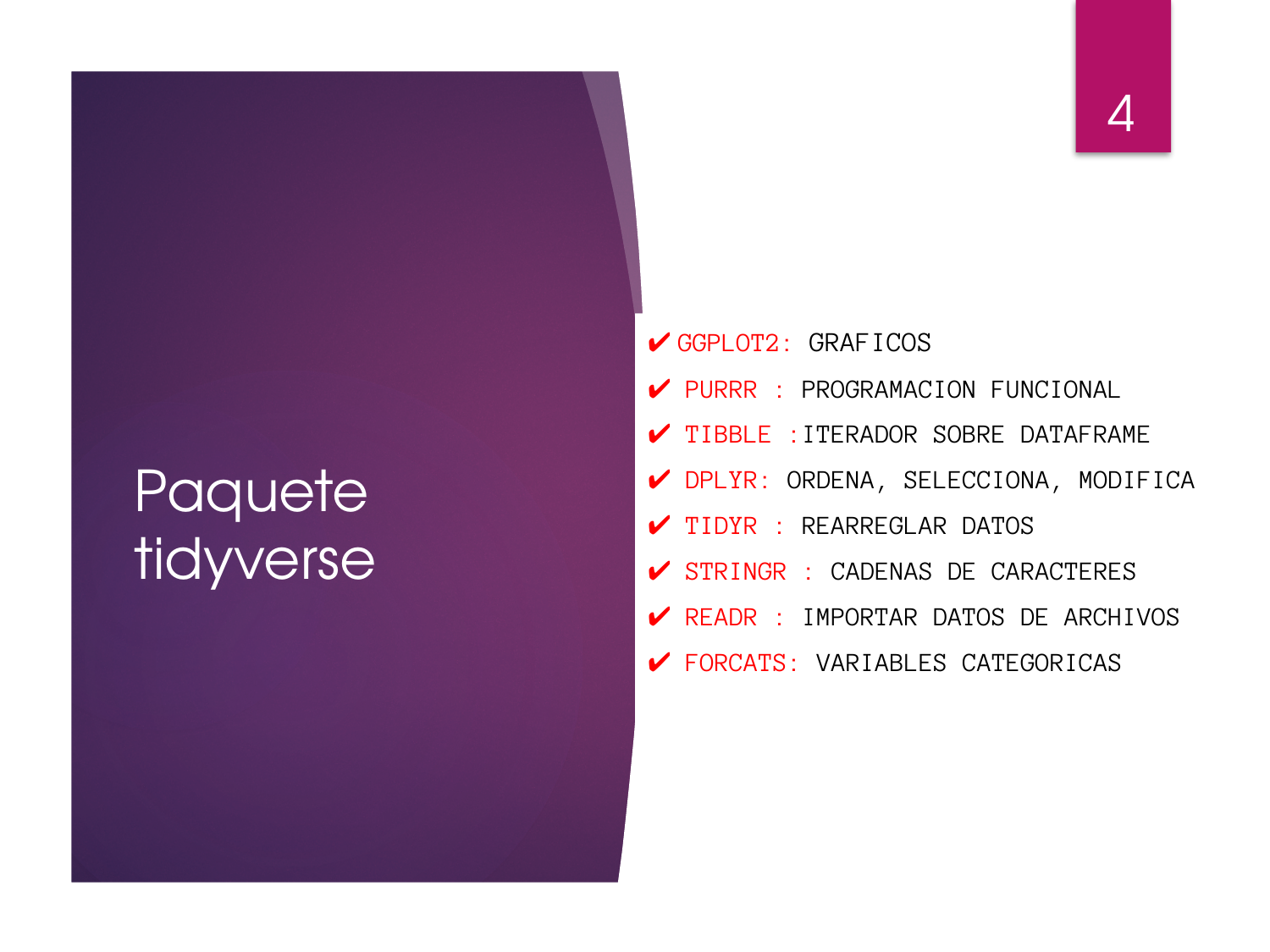

4
# Paquete tidyverse
✔ ggplot2: graficos
✔ purrr : Programacion funcional
✔ tibble :iterador sobre DATAFRAME
✔ dplyr: ORDENA, SELECCIONA, MODIFICA
✔ tidyr : REARREGLAR DATOS
✔ stringr : CADENAS DE CARACTERES
✔ readr : IMPORTAR DATOS DE ARCHIVOS
✔ forcats: VARIABLES CATEGORICAS